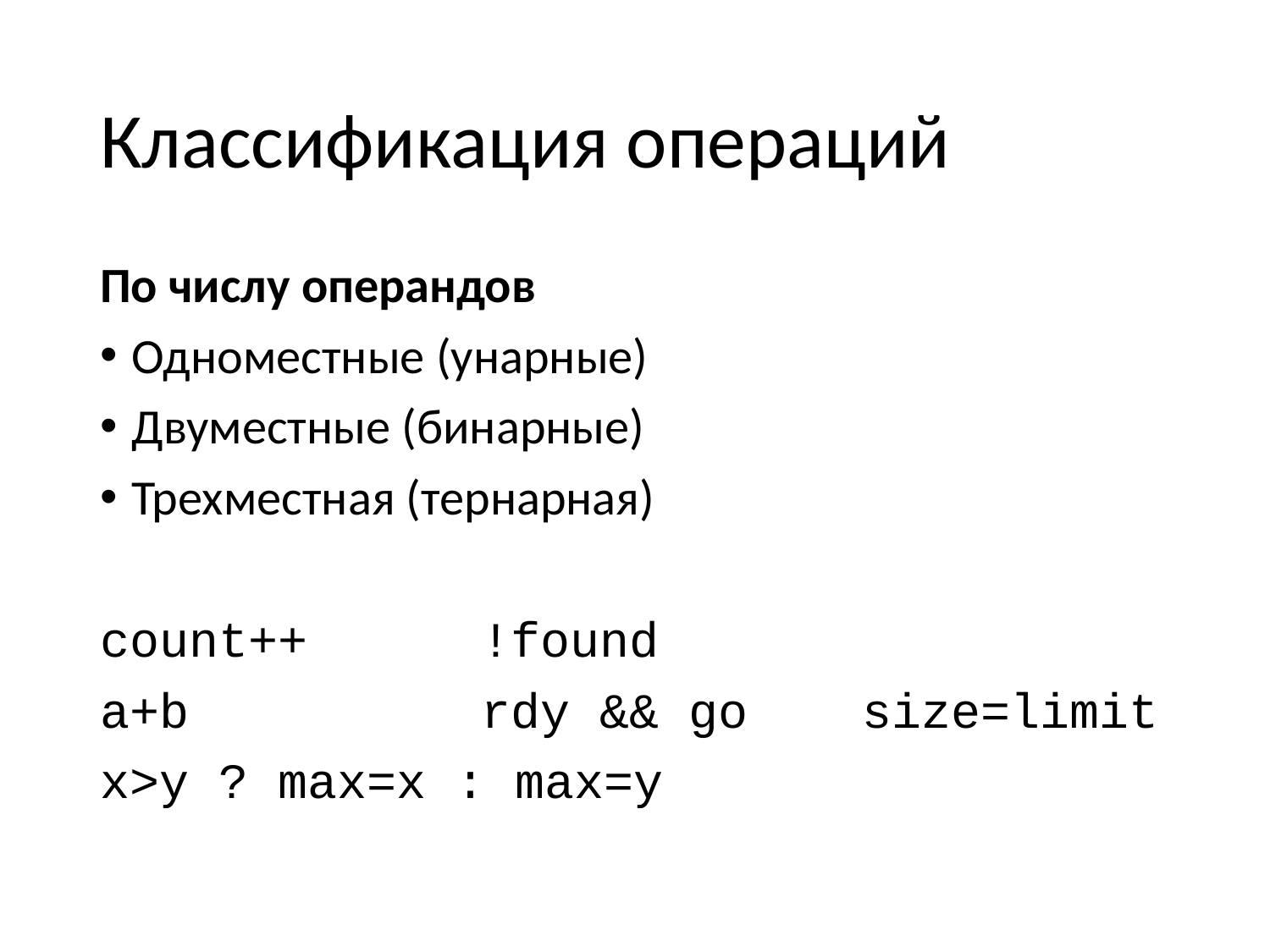

# Классификация операций
По числу операндов
Одноместные (унарные)
Двуместные (бинарные)
Трехместная (тернарная)

count++ 		!found
a+b 			rdy && go 	size=limit
x>y ? max=x : max=y